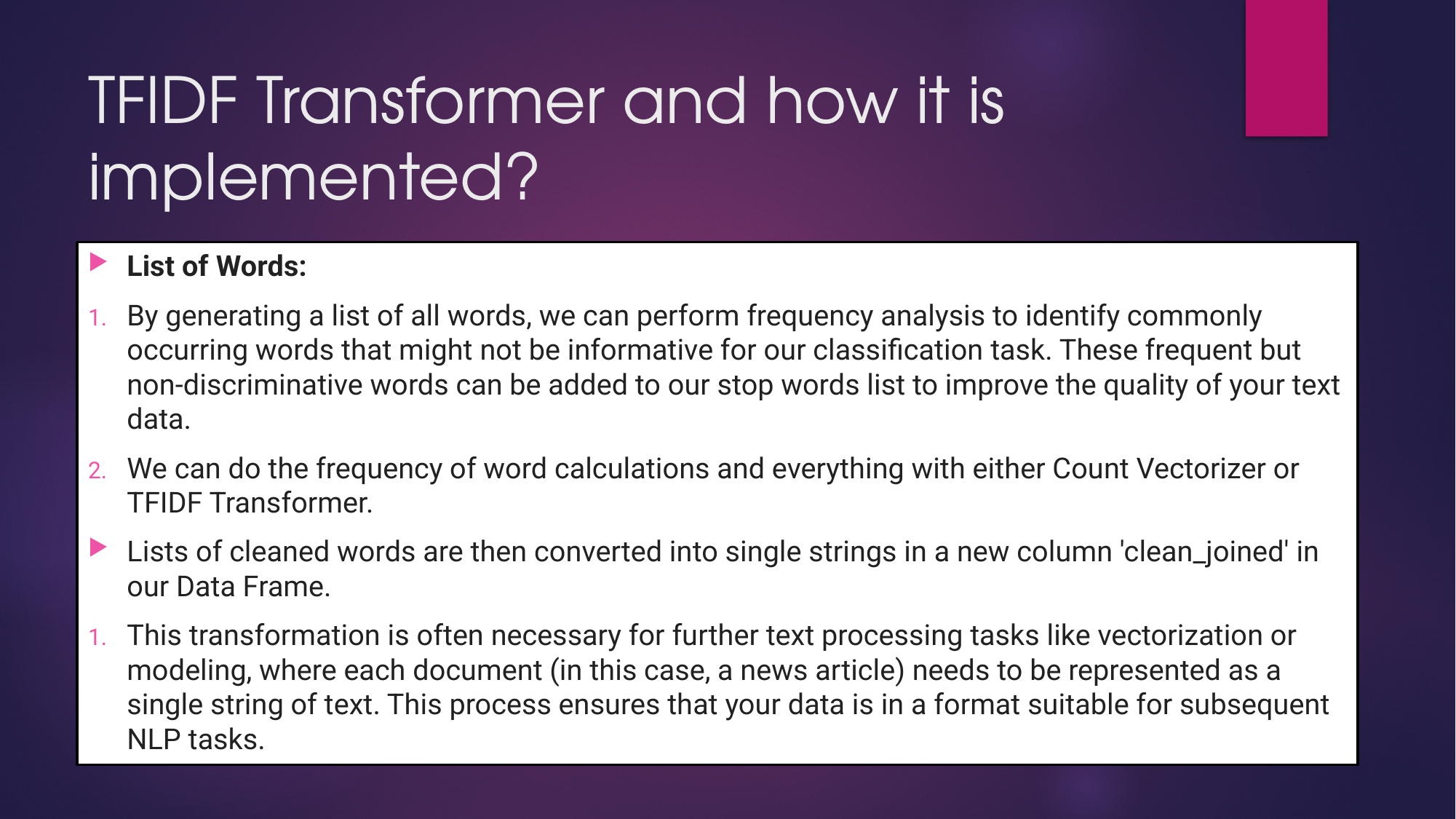

# TFIDF Transformer and how it is implemented?
List of Words:
By generating a list of all words, we can perform frequency analysis to identify commonly occurring words that might not be informative for our classification task. These frequent but non-discriminative words can be added to our stop words list to improve the quality of your text data.
We can do the frequency of word calculations and everything with either Count Vectorizer or TFIDF Transformer.
Lists of cleaned words are then converted into single strings in a new column 'clean_joined' in our Data Frame.
This transformation is often necessary for further text processing tasks like vectorization or modeling, where each document (in this case, a news article) needs to be represented as a single string of text. This process ensures that your data is in a format suitable for subsequent NLP tasks.